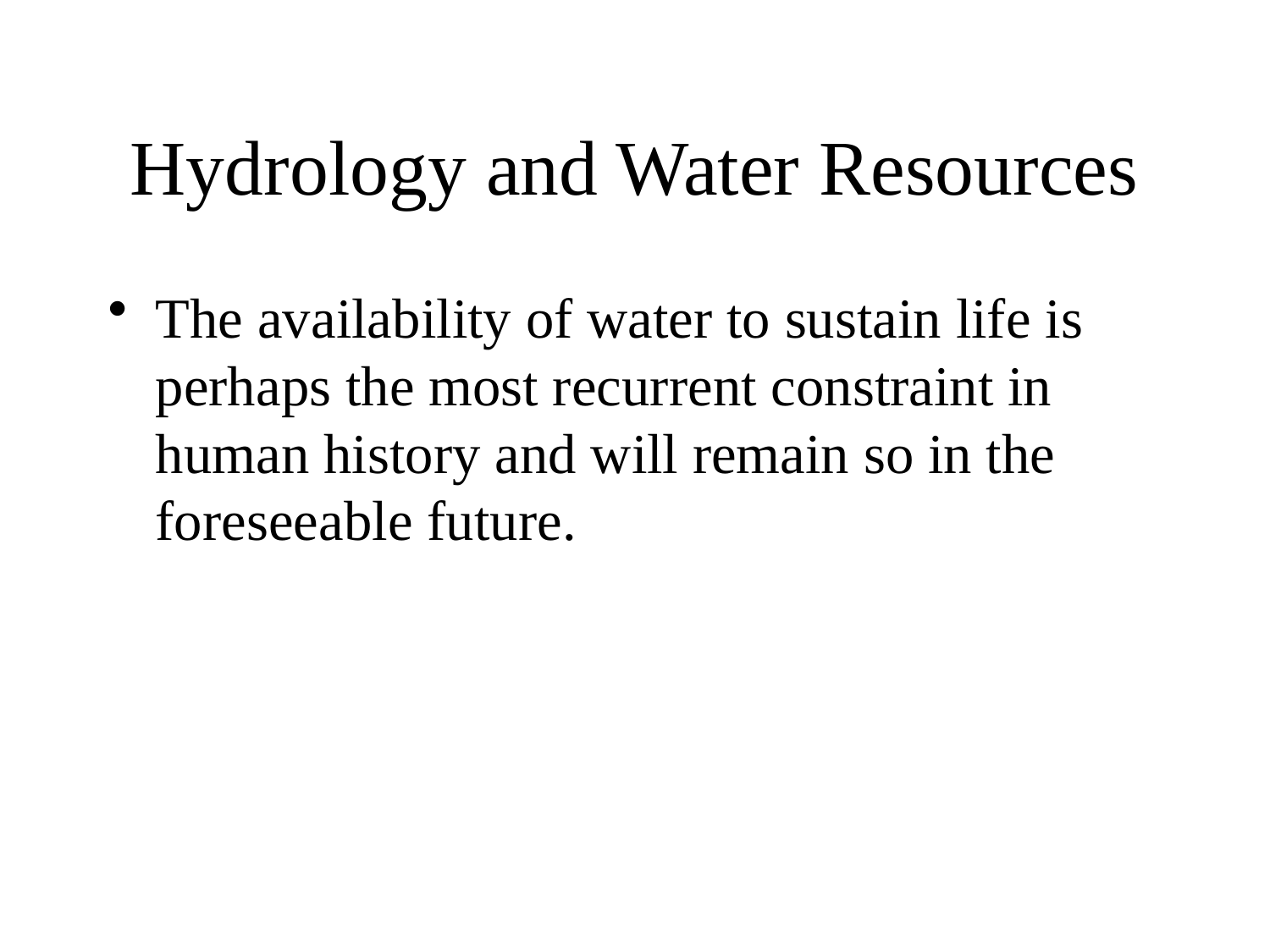

# Hydrology and Water Resources
The availability of water to sustain life is perhaps the most recurrent constraint in human history and will remain so in the foreseeable future.